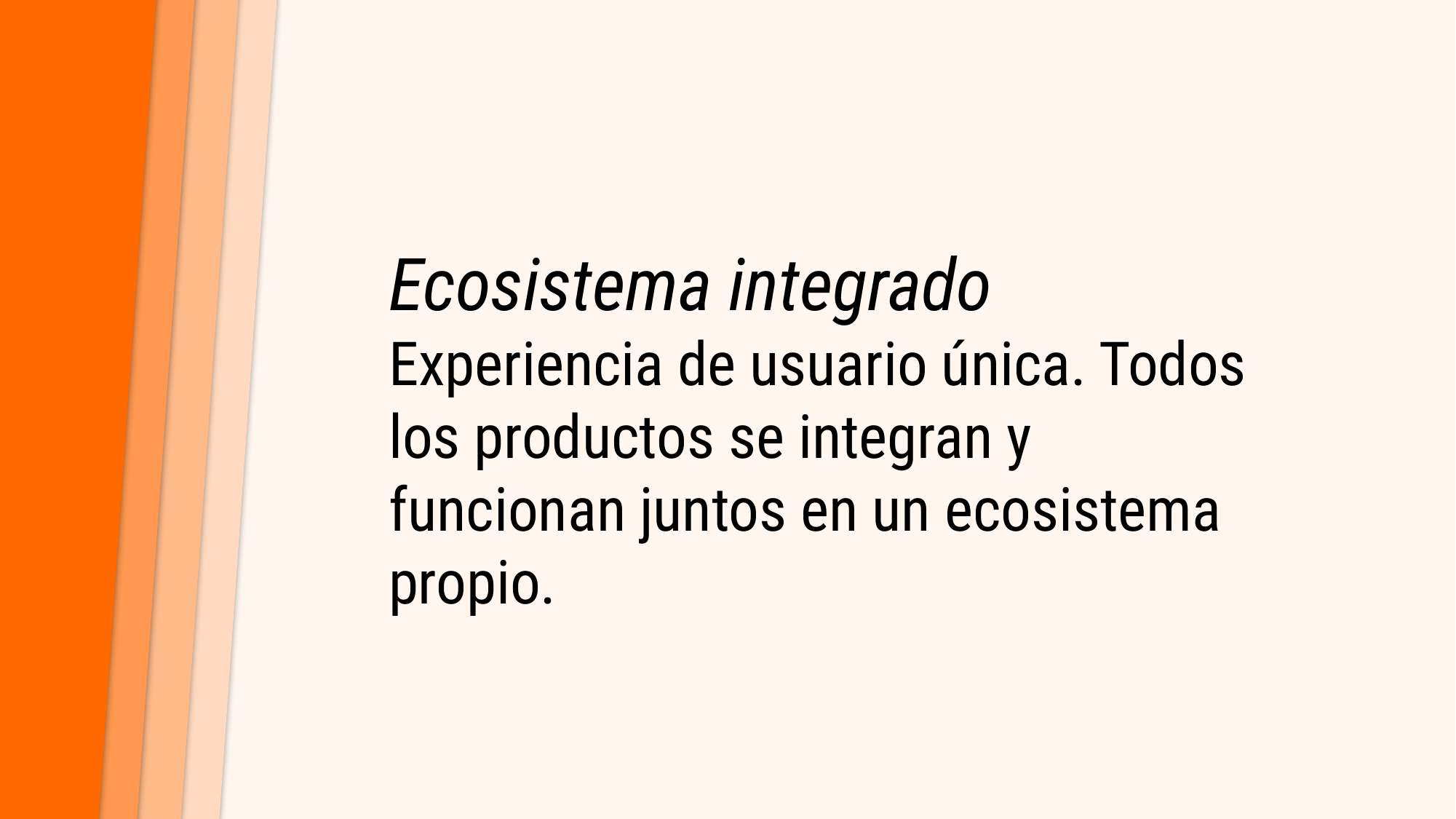

Ecosistema integrado
Experiencia de usuario única. Todos los productos se integran y funcionan juntos en un ecosistema propio.